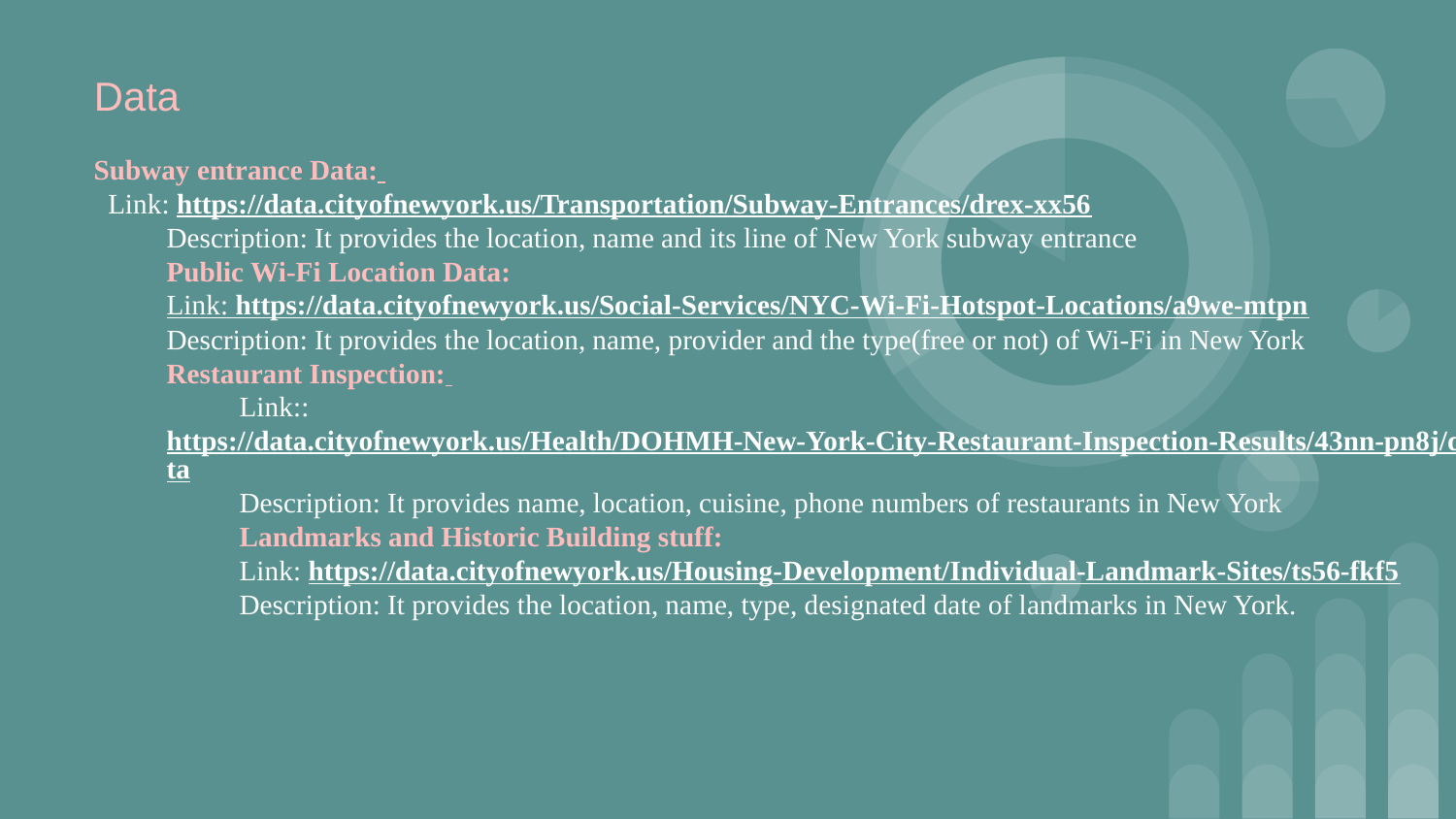

Data
Subway entrance Data:
  Link: https://data.cityofnewyork.us/Transportation/Subway-Entrances/drex-xx56
Description: It provides the location, name and its line of New York subway entrance
Public Wi-Fi Location Data:
Link: https://data.cityofnewyork.us/Social-Services/NYC-Wi-Fi-Hotspot-Locations/a9we-mtpn
Description: It provides the location, name, provider and the type(free or not) of Wi-Fi in New York
Restaurant Inspection:
Link:: https://data.cityofnewyork.us/Health/DOHMH-New-York-City-Restaurant-Inspection-Results/43nn-pn8j/data
Description: It provides name, location, cuisine, phone numbers of restaurants in New York
Landmarks and Historic Building stuff:
Link: https://data.cityofnewyork.us/Housing-Development/Individual-Landmark-Sites/ts56-fkf5
Description: It provides the location, name, type, designated date of landmarks in New York.